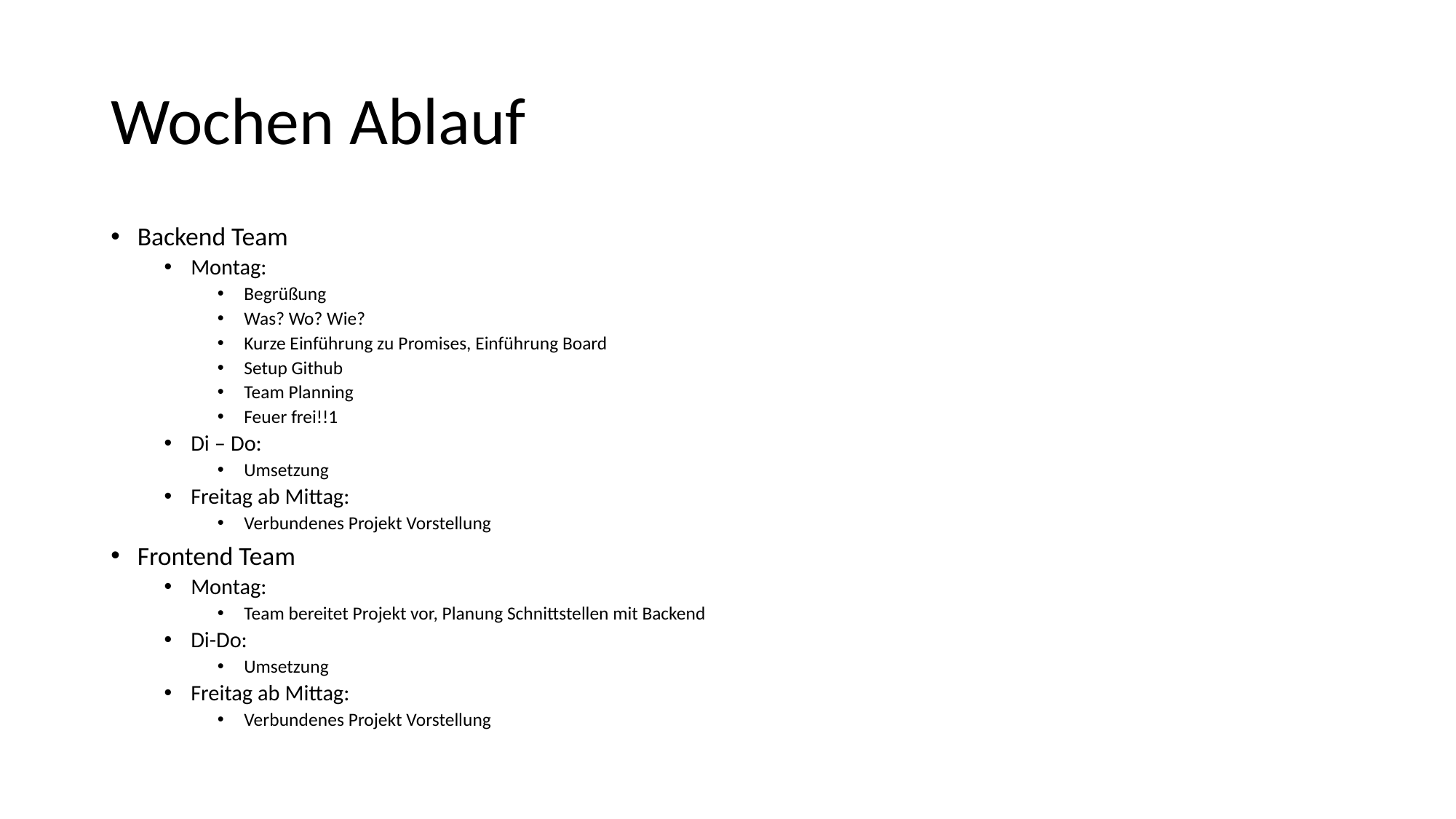

# Wochen Ablauf
Backend Team
Montag:
Begrüßung
Was? Wo? Wie?
Kurze Einführung zu Promises, Einführung Board
Setup Github
Team Planning
Feuer frei!!1
Di – Do:
Umsetzung
Freitag ab Mittag:
Verbundenes Projekt Vorstellung
Frontend Team
Montag:
Team bereitet Projekt vor, Planung Schnittstellen mit Backend
Di-Do:
Umsetzung
Freitag ab Mittag:
Verbundenes Projekt Vorstellung